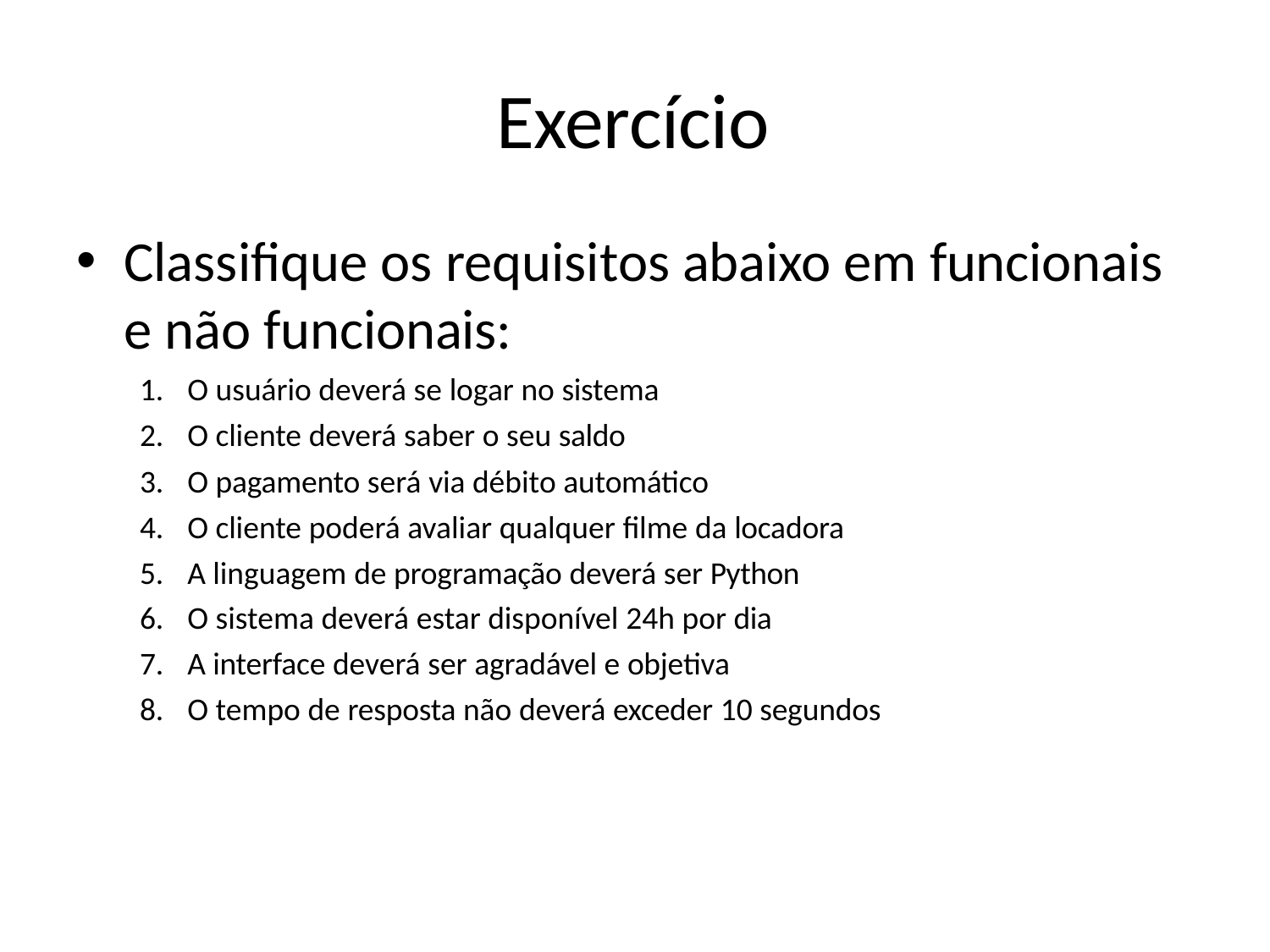

# Exercício
Classifique os requisitos abaixo em funcionais e não funcionais:
O usuário deverá se logar no sistema
O cliente deverá saber o seu saldo
O pagamento será via débito automático
O cliente poderá avaliar qualquer filme da locadora
A linguagem de programação deverá ser Python
O sistema deverá estar disponível 24h por dia
A interface deverá ser agradável e objetiva
O tempo de resposta não deverá exceder 10 segundos